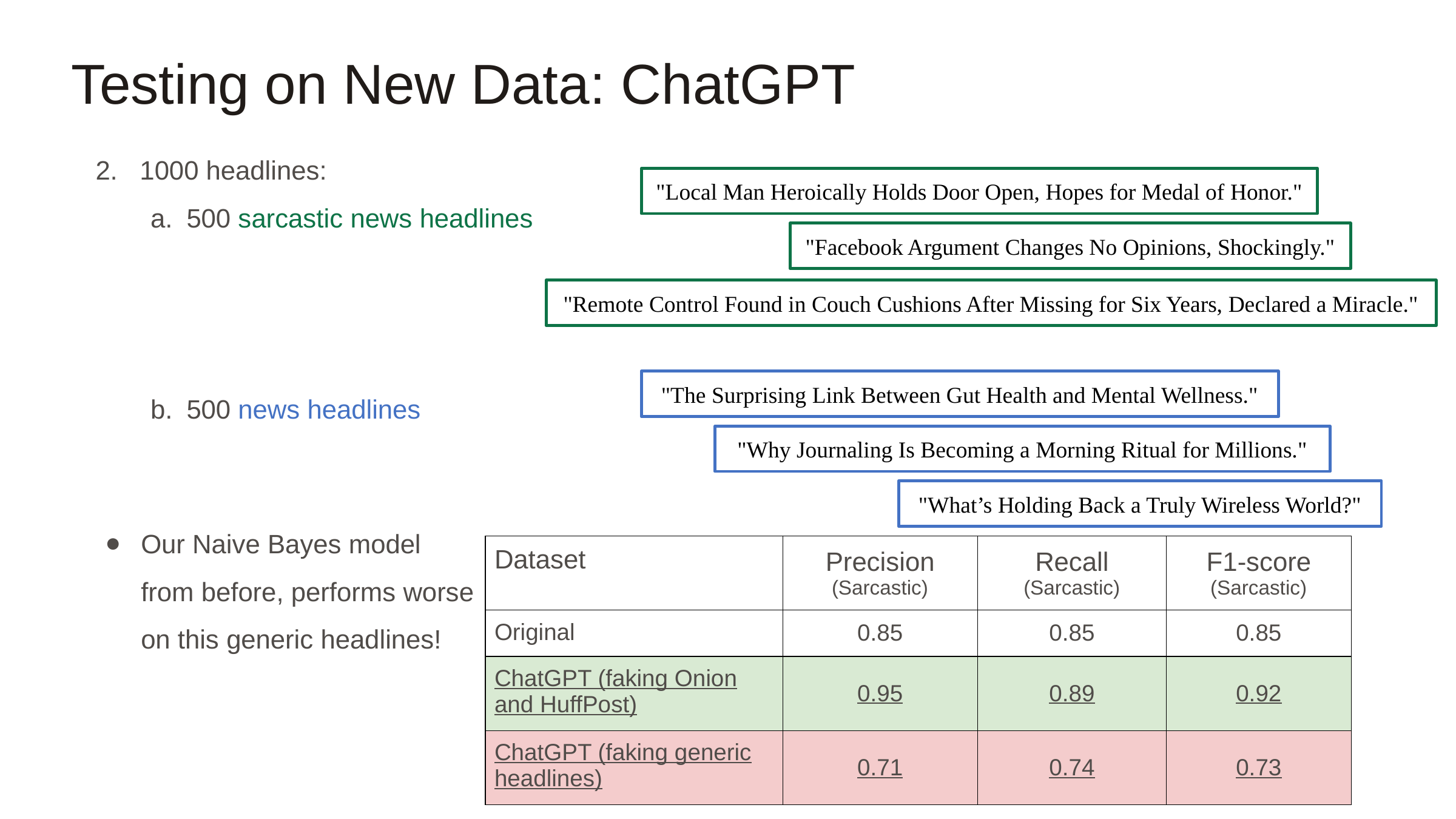

Testing on New Data: ChatGPT
2.   1000 headlines:
500 sarcastic news headlines

500 news headlines
"Local Man Heroically Holds Door Open, Hopes for Medal of Honor."
"Facebook Argument Changes No Opinions, Shockingly."
"Remote Control Found in Couch Cushions After Missing for Six Years, Declared a Miracle."
"The Surprising Link Between Gut Health and Mental Wellness."
"Why Journaling Is Becoming a Morning Ritual for Millions."
"What’s Holding Back a Truly Wireless World?"
Our Naive Bayes model from before, performs worse on this generic headlines!
| Dataset | Precision (Sarcastic) | Recall (Sarcastic) | F1-score (Sarcastic) |
| --- | --- | --- | --- |
| Original | 0.85 | 0.85 | 0.85 |
| ChatGPT (faking Onion and HuffPost) | 0.95 | 0.89 | 0.92 |
| ChatGPT (faking generic headlines) | 0.71 | 0.74 | 0.73 |